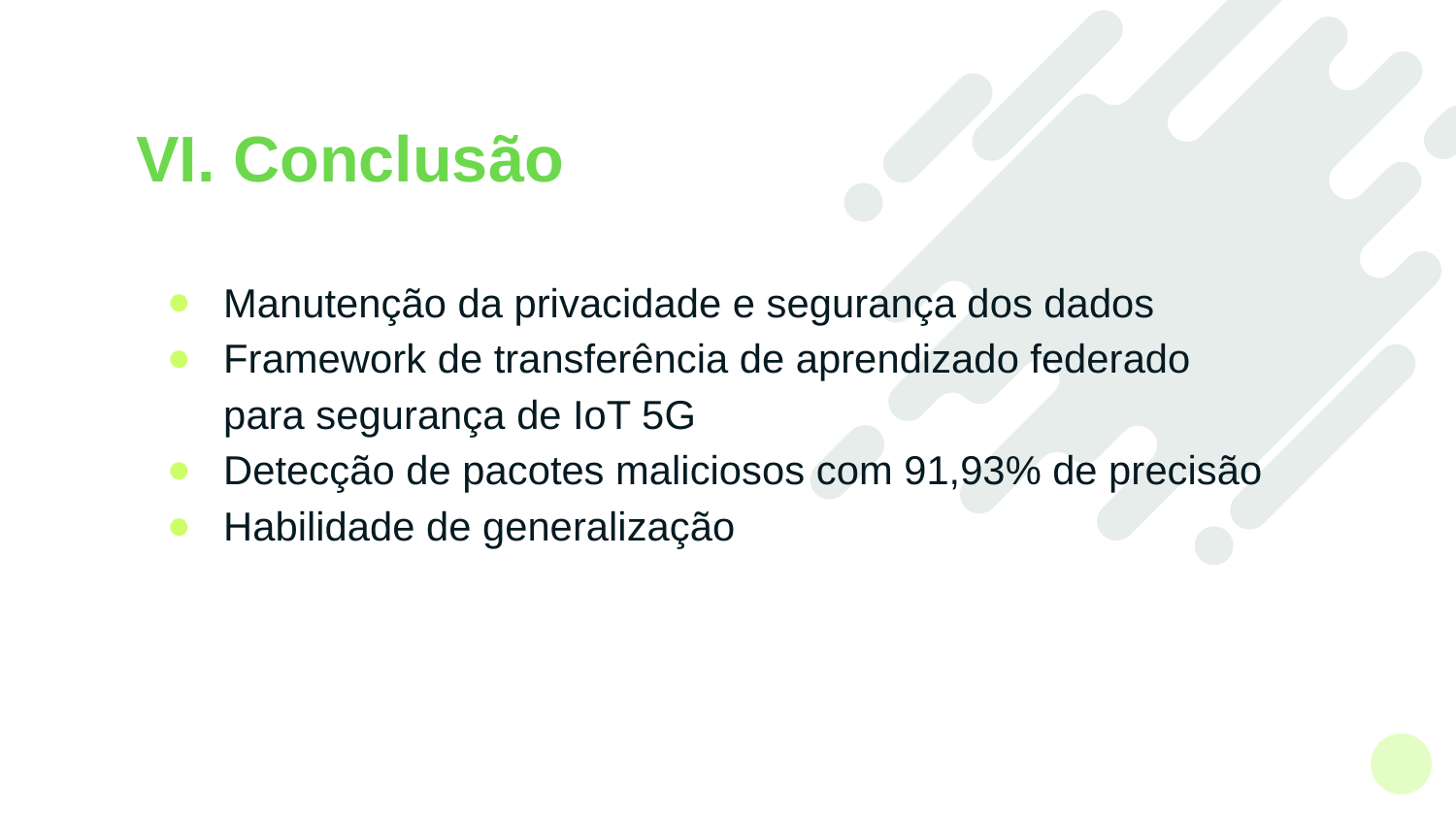

# VI. Conclusão
Manutenção da privacidade e segurança dos dados
Framework de transferência de aprendizado federado para segurança de IoT 5G
Detecção de pacotes maliciosos com 91,93% de precisão
Habilidade de generalização